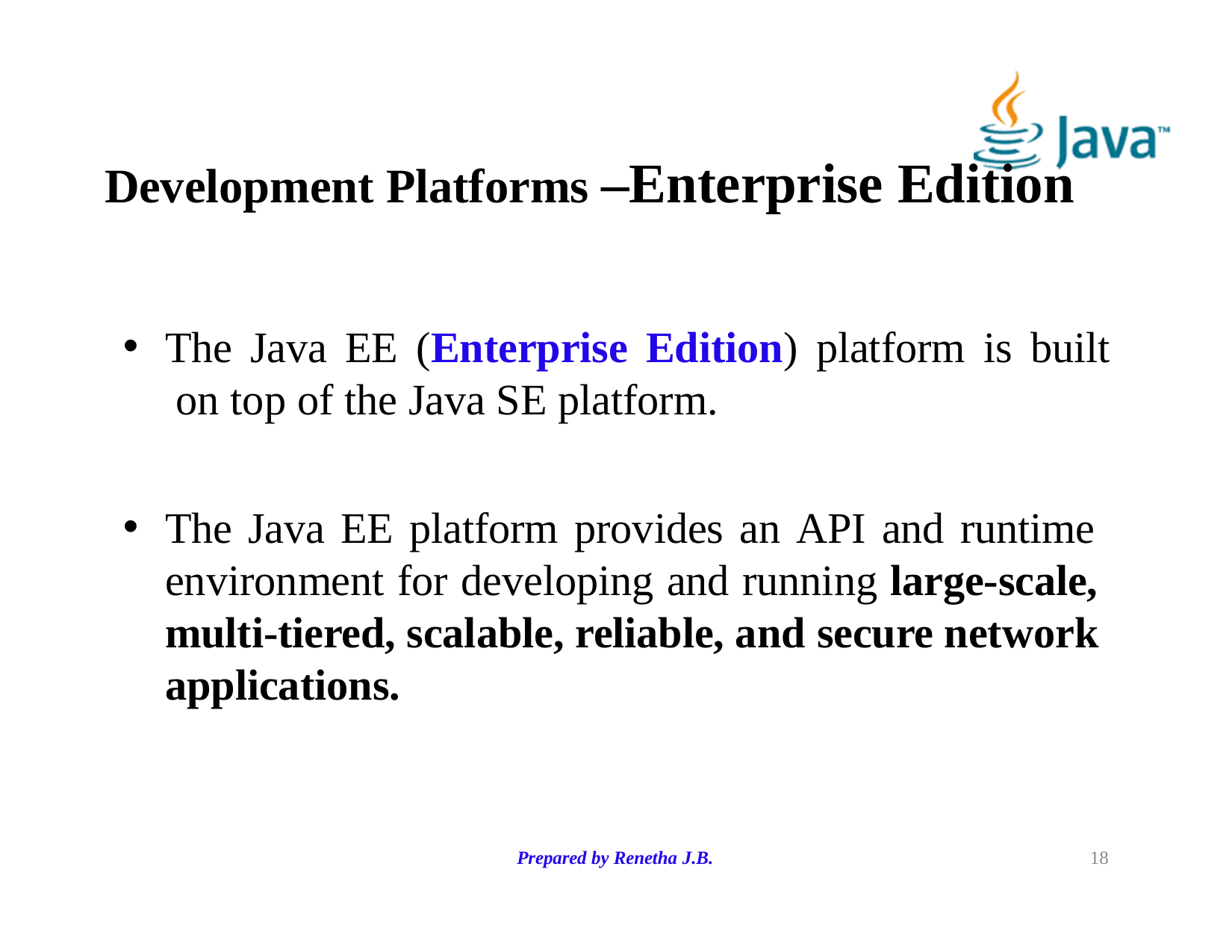

# Development Platforms –Enterprise Edition
The Java EE (Enterprise Edition) platform is built  on top of the Java SE platform.

The Java EE platform provides an API and runtime  environment for developing and running large-scale,  multi-tiered, scalable, reliable, and secure network  applications.
Prepared by Renetha J.B.
18